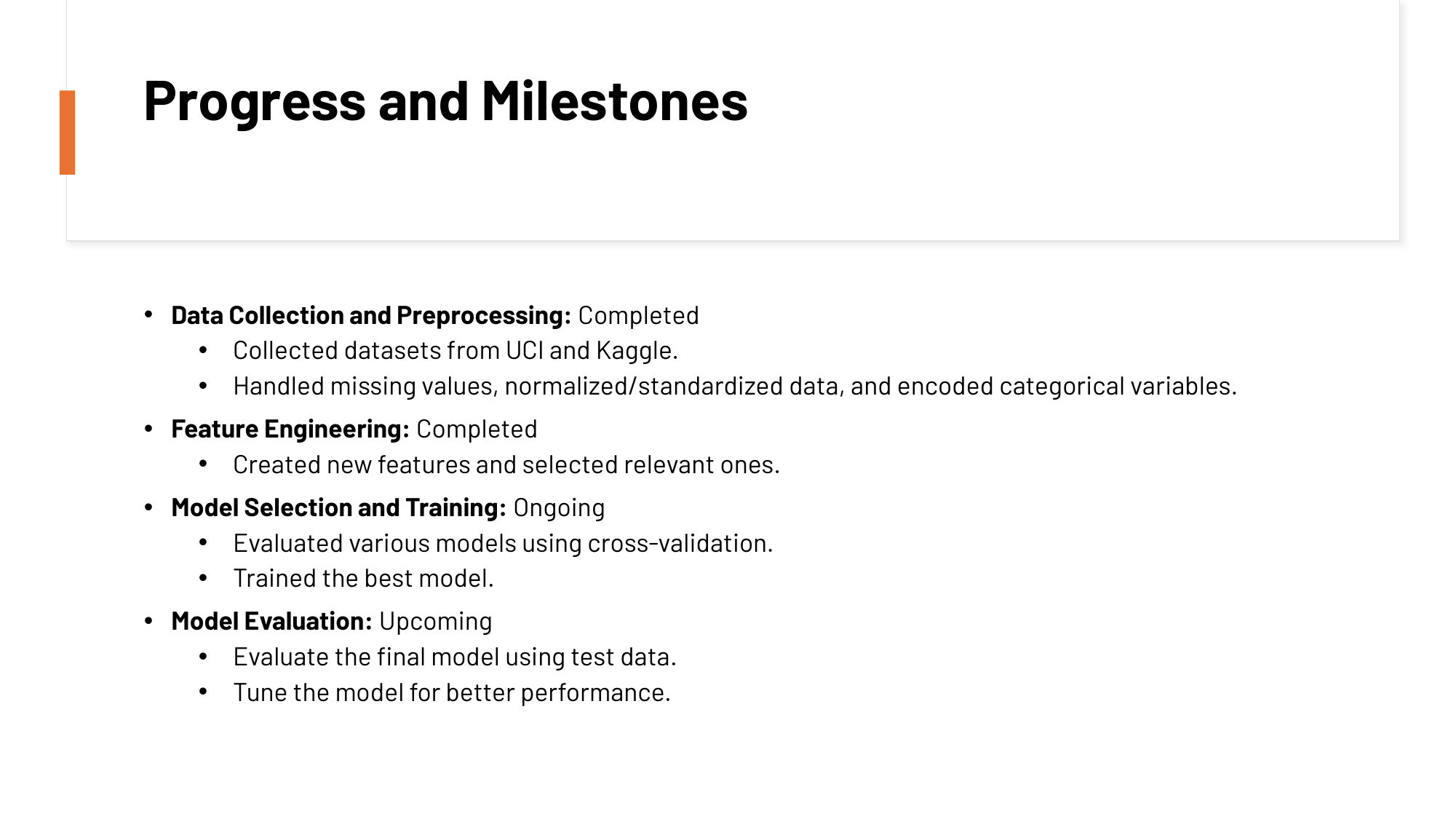

# Progress and Milestones

Data Collection and Preprocessing: Completed
Collected datasets from UCI and Kaggle.
Handled missing values, normalized/standardized data, and encoded categorical variables.
Feature Engineering: Completed
Created new features and selected relevant ones.
Model Selection and Training: Ongoing
Evaluated various models using cross-validation.
Trained the best model.
Model Evaluation: Upcoming
Evaluate the final model using test data.
Tune the model for better performance.